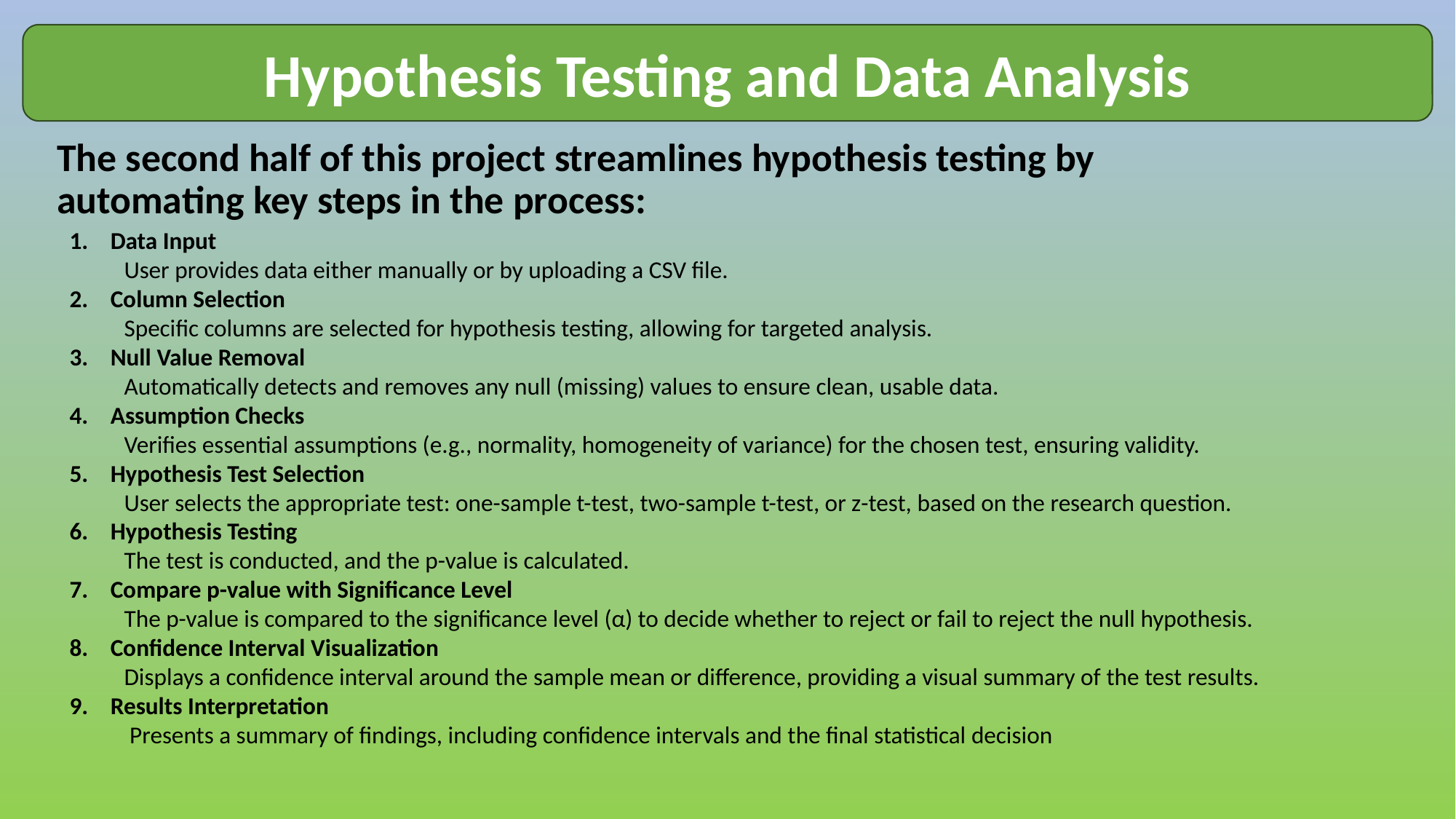

Hypothesis Testing and Data Analysis
The second half of this project streamlines hypothesis testing by automating key steps in the process:
Data Input
          User provides data either manually or by uploading a CSV file.
Column Selection
Specific columns are selected for hypothesis testing, allowing for targeted analysis.
Null Value Removal
Automatically detects and removes any null (missing) values to ensure clean, usable data.
Assumption Checks
Verifies essential assumptions (e.g., normality, homogeneity of variance) for the chosen test, ensuring validity.
Hypothesis Test Selection
User selects the appropriate test: one-sample t-test, two-sample t-test, or z-test, based on the research question.
Hypothesis Testing
The test is conducted, and the p-value is calculated.
Compare p-value with Significance Level
The p-value is compared to the significance level (α) to decide whether to reject or fail to reject the null hypothesis.
Confidence Interval Visualization
Displays a confidence interval around the sample mean or difference, providing a visual summary of the test results.
Results Interpretation
           Presents a summary of findings, including confidence intervals and the final statistical decision